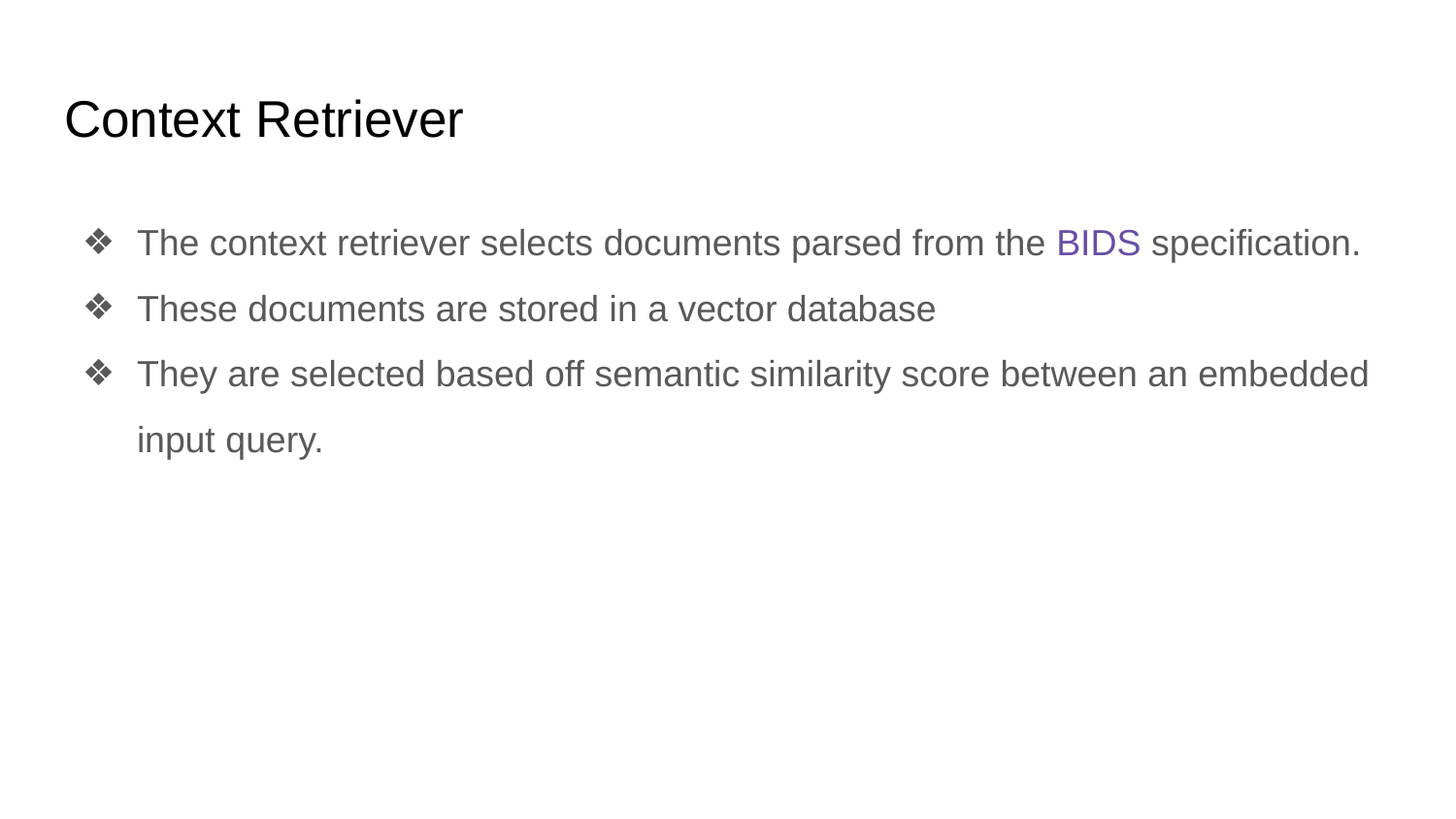

# Context Retriever
The context retriever selects documents parsed from the BIDS specification.
These documents are stored in a vector database
They are selected based off semantic similarity score between an embedded input query.